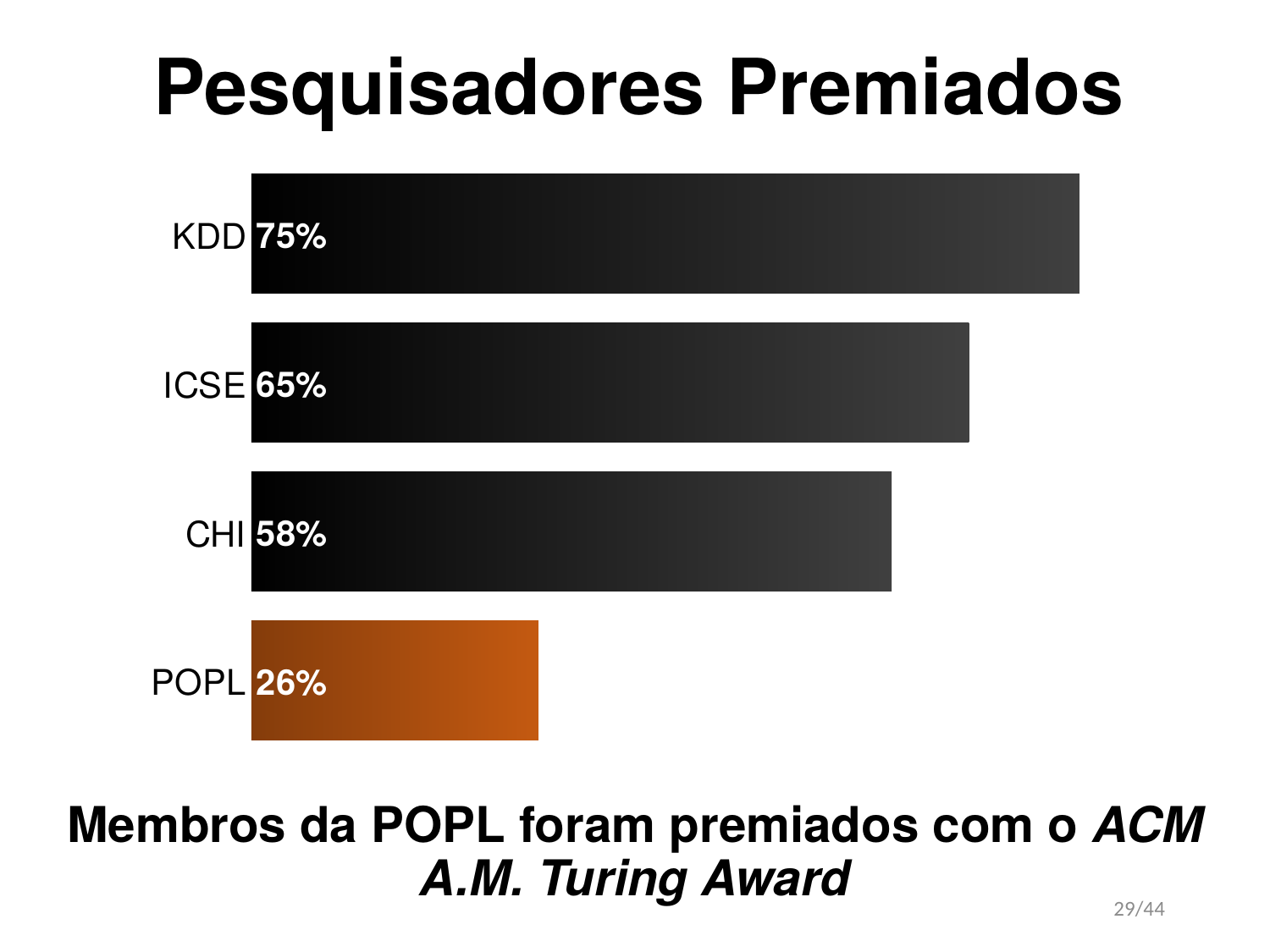

# Pesquisadores Premiados

### Chart

| Category | Colunas1 |
|---|---|
| KDD | 0.75 |
| ICSE | 0.65 |
| CHI | 0.58 |
| POPL | 0.26 |
Membros da POPL foram premiados com o ACM A.M. Turing Award
29/44